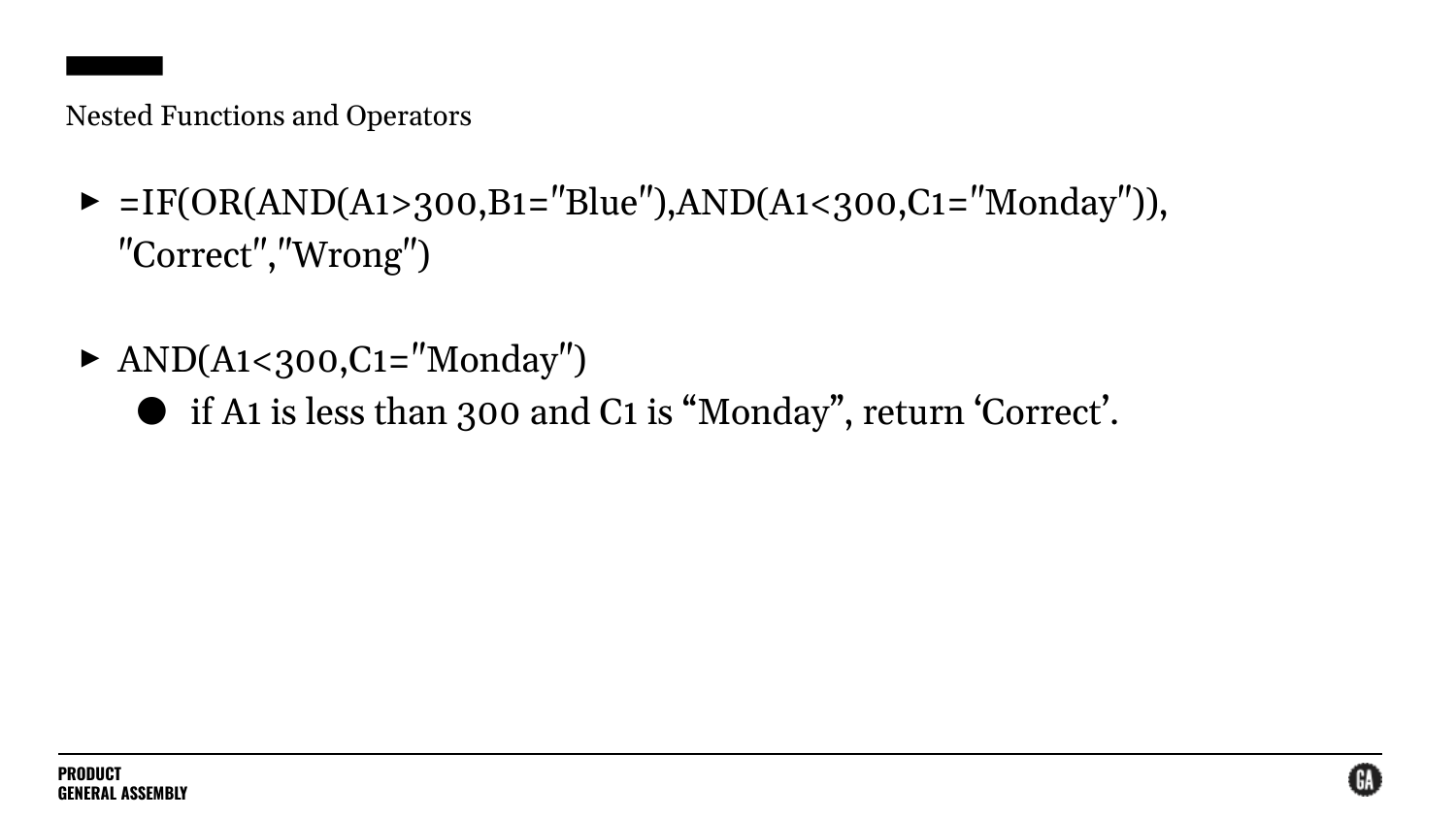

# Nested Functions and Operators
=IF(OR(AND(A1>300,B1="Blue"),AND(A1<300,C1="Monday")),
"Correct","Wrong")

AND(A1<300,C1="Monday")
if A1 is less than 300 and C1 is “Monday”, return ‘Correct’.